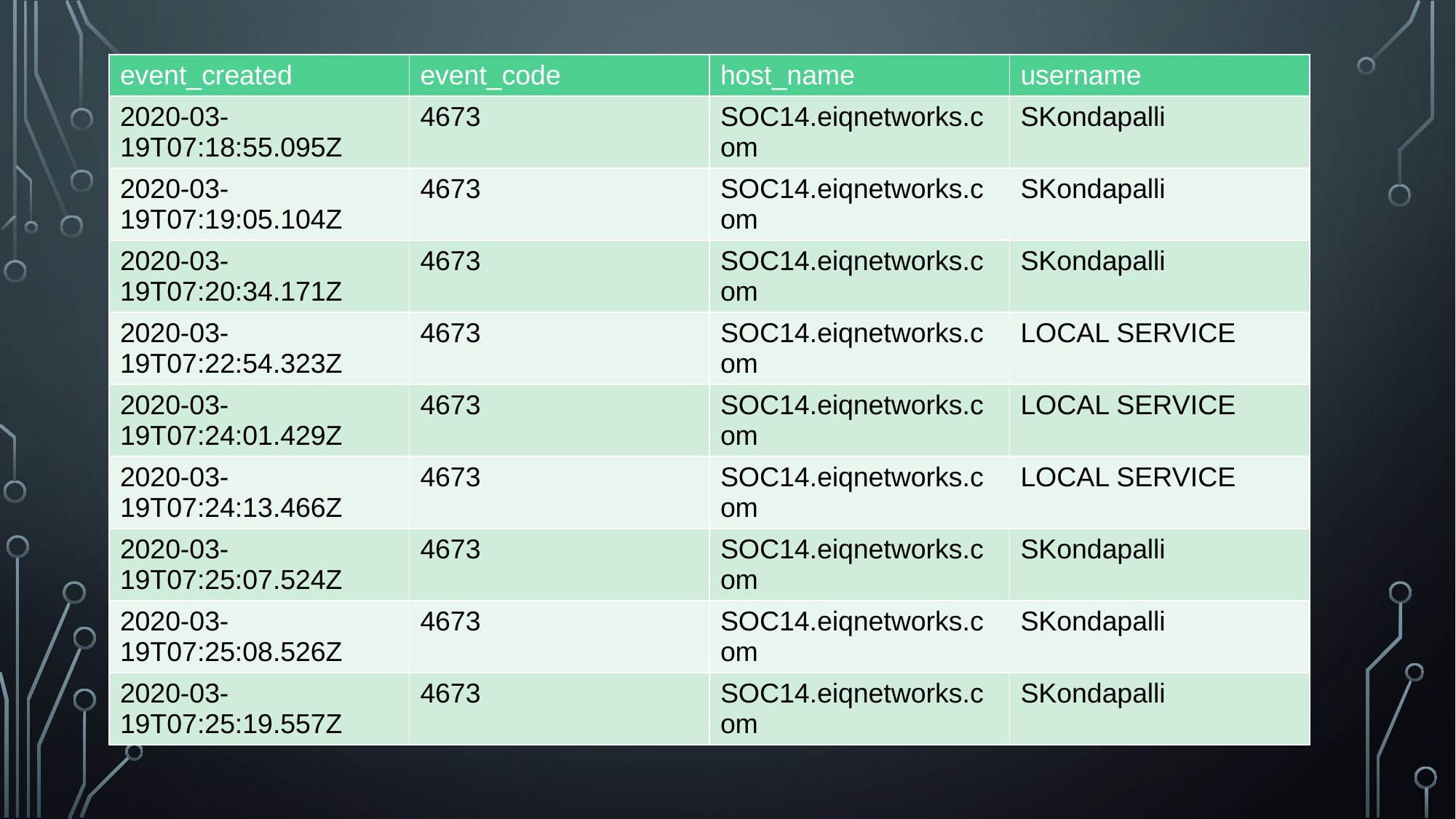

| event\_created | event\_code | host\_name | username |
| --- | --- | --- | --- |
| 2020-03-19T07:18:55.095Z | 4673 | SOC14.eiqnetworks.com | SKondapalli |
| 2020-03-19T07:19:05.104Z | 4673 | SOC14.eiqnetworks.com | SKondapalli |
| 2020-03-19T07:20:34.171Z | 4673 | SOC14.eiqnetworks.com | SKondapalli |
| 2020-03-19T07:22:54.323Z | 4673 | SOC14.eiqnetworks.com | LOCAL SERVICE |
| 2020-03-19T07:24:01.429Z | 4673 | SOC14.eiqnetworks.com | LOCAL SERVICE |
| 2020-03-19T07:24:13.466Z | 4673 | SOC14.eiqnetworks.com | LOCAL SERVICE |
| 2020-03-19T07:25:07.524Z | 4673 | SOC14.eiqnetworks.com | SKondapalli |
| 2020-03-19T07:25:08.526Z | 4673 | SOC14.eiqnetworks.com | SKondapalli |
| 2020-03-19T07:25:19.557Z | 4673 | SOC14.eiqnetworks.com | SKondapalli |